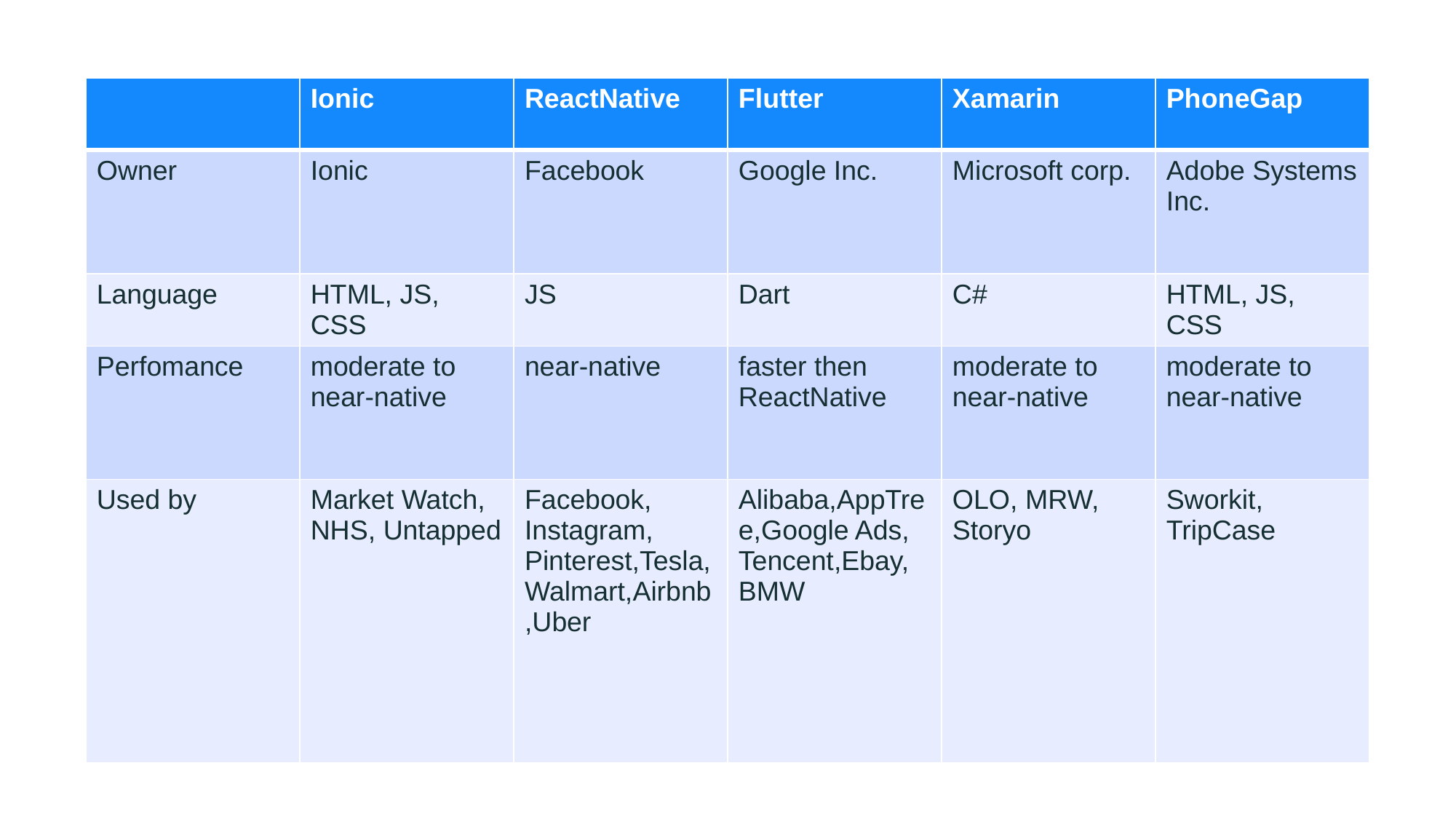

|  | Ionic | ReactNative | Flutter | Xamarin | PhoneGap |
| --- | --- | --- | --- | --- | --- |
| Owner | Ionic | Facebook | Google Inc. | Microsoft corp. | Adobe Systems Inc. |
| Language | HTML, JS, CSS | JS | Dart | C# | HTML, JS, CSS |
| Perfomance | moderate to near-native | near-native | faster then ReactNative | moderate to near-native | moderate to near-native |
| Used by | Market Watch, NHS, Untapped | Facebook, Instagram, Pinterest,Tesla,Walmart,Airbnb,Uber | Alibaba,AppTree,Google Ads, Tencent,Ebay, BMW | OLO, MRW, Storyo | Sworkit, TripCase |